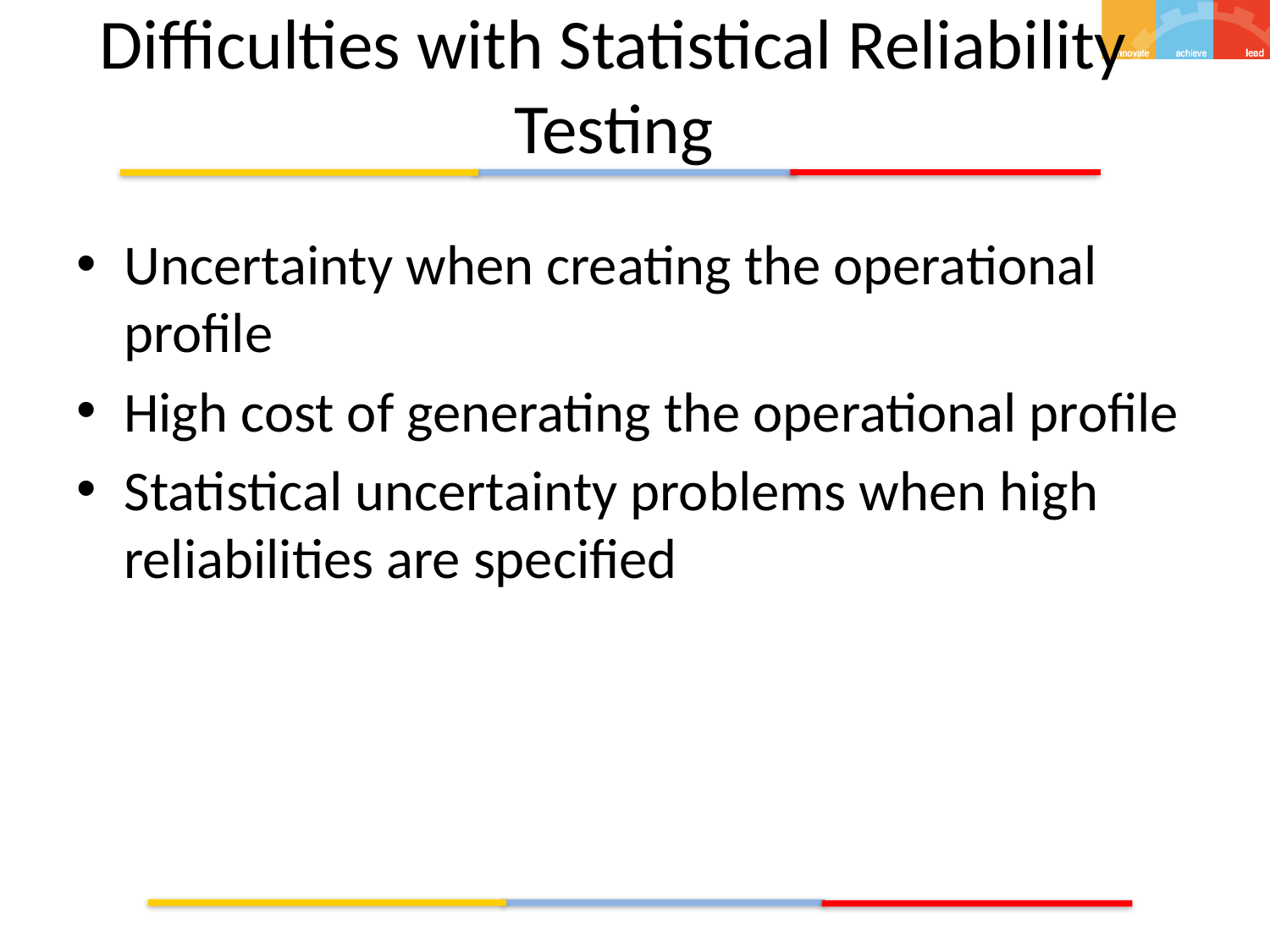

# Difficulties with Statistical Reliability Testing
Uncertainty when creating the operational profile
High cost of generating the operational profile
Statistical uncertainty problems when high reliabilities are specified